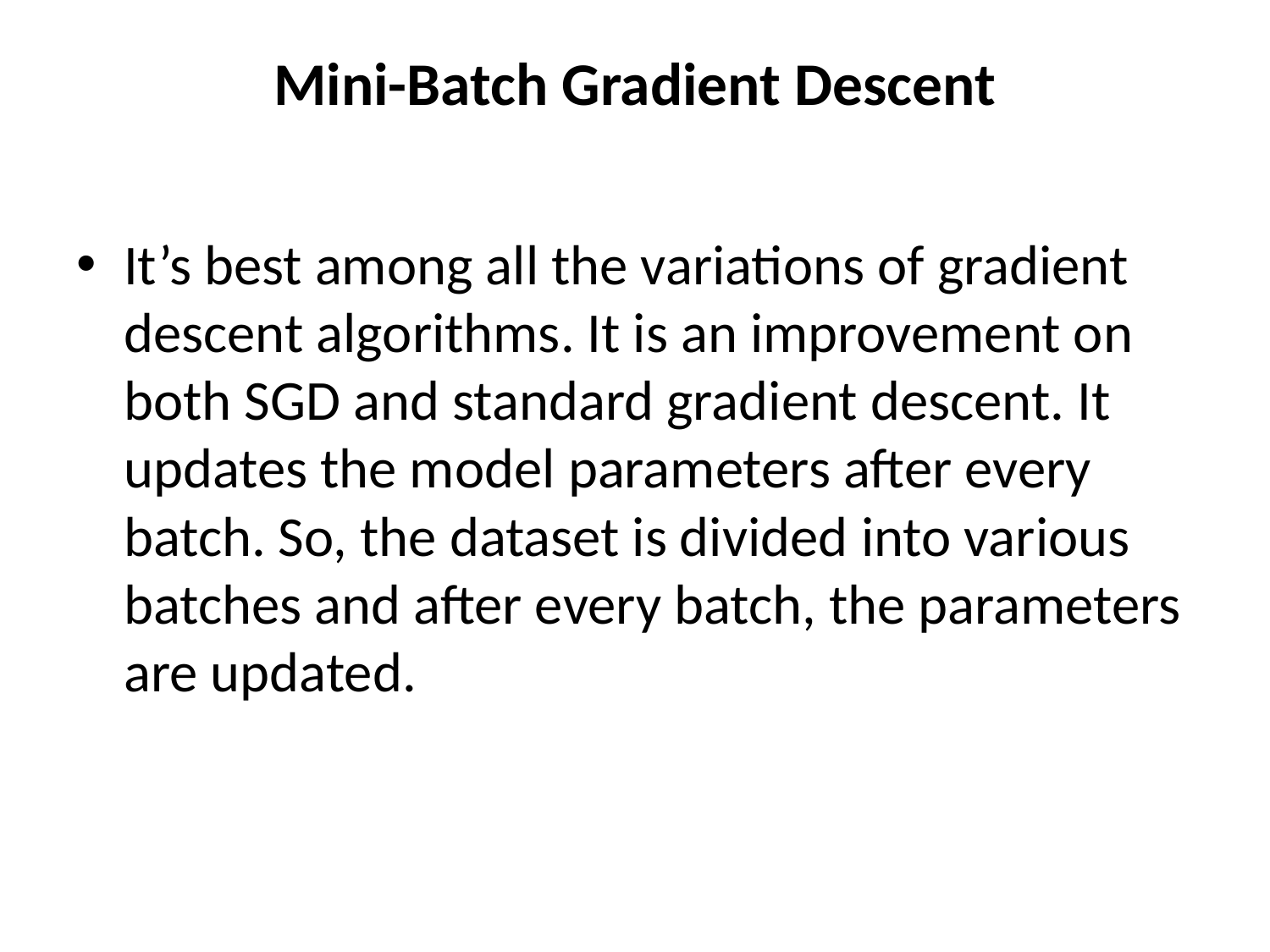

# Mini-Batch Gradient Descent
It’s best among all the variations of gradient descent algorithms. It is an improvement on both SGD and standard gradient descent. It updates the model parameters after every batch. So, the dataset is divided into various batches and after every batch, the parameters are updated.